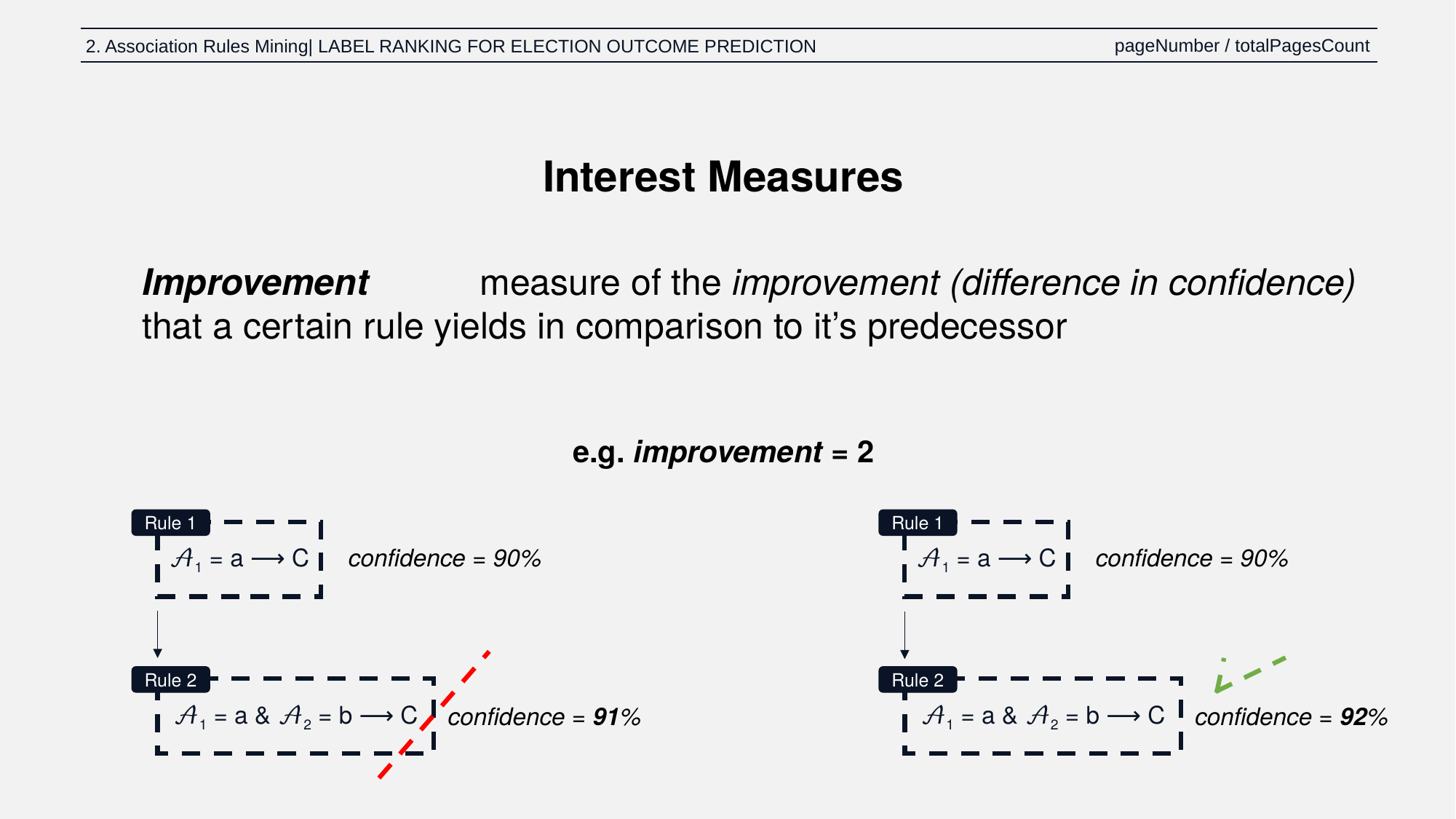

pageNumber / totalPagesCount
2. Association Rules Mining| LABEL RANKING FOR ELECTION OUTCOME PREDICTION
Interest Measures
Improvement	 measure of the improvement (difference in confidence) that a certain rule yields in comparison to it’s predecessor
e.g. improvement = 2
Rule 1
Rule 1
𝒜1 = a ⟶ C
𝒜1 = a ⟶ C
confidence = 90%
confidence = 90%
Rule 2
Rule 2
𝒜1 = a & 𝒜2 = b ⟶ C
𝒜1 = a & 𝒜2 = b ⟶ C
confidence = 91%
confidence = 92%